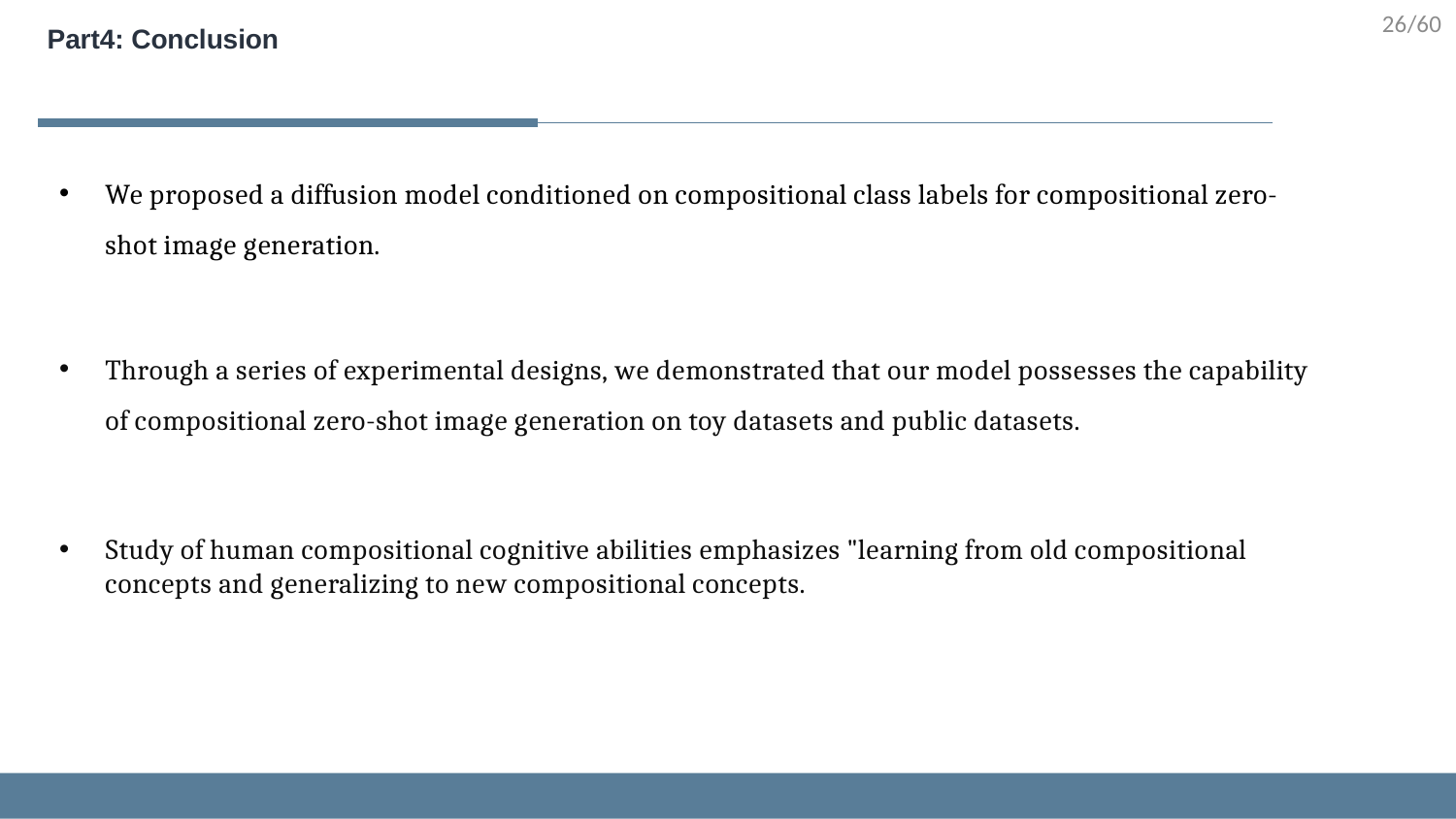

26
/60
Part4: Conclusion
We proposed a diffusion model conditioned on compositional class labels for compositional zero-shot image generation.
Through a series of experimental designs, we demonstrated that our model possesses the capability of compositional zero-shot image generation on toy datasets and public datasets.
Study of human compositional cognitive abilities emphasizes "learning from old compositional concepts and generalizing to new compositional concepts.